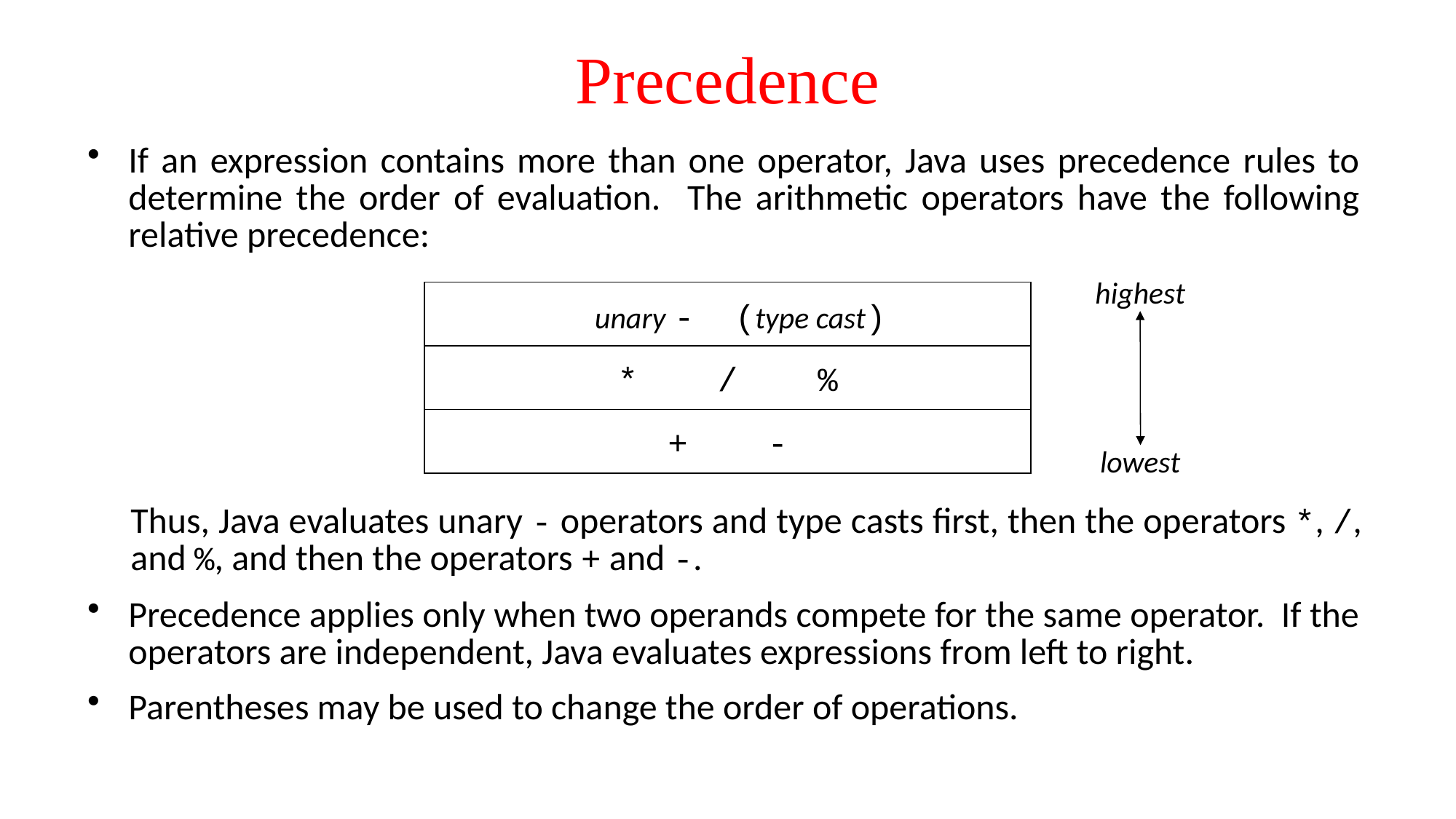

# Precedence
If an expression contains more than one operator, Java uses precedence rules to determine the order of evaluation.  The arithmetic operators have the following relative precedence:
highest
      unary -     (type cast)
*    /    %
+    -
lowest
	Thus, Java evaluates unary - operators and type casts first, then the operators *, /, and %, and then the operators + and -.
Precedence applies only when two operands compete for the same operator.  If the operators are independent, Java evaluates expressions from left to right.
Parentheses may be used to change the order of operations.